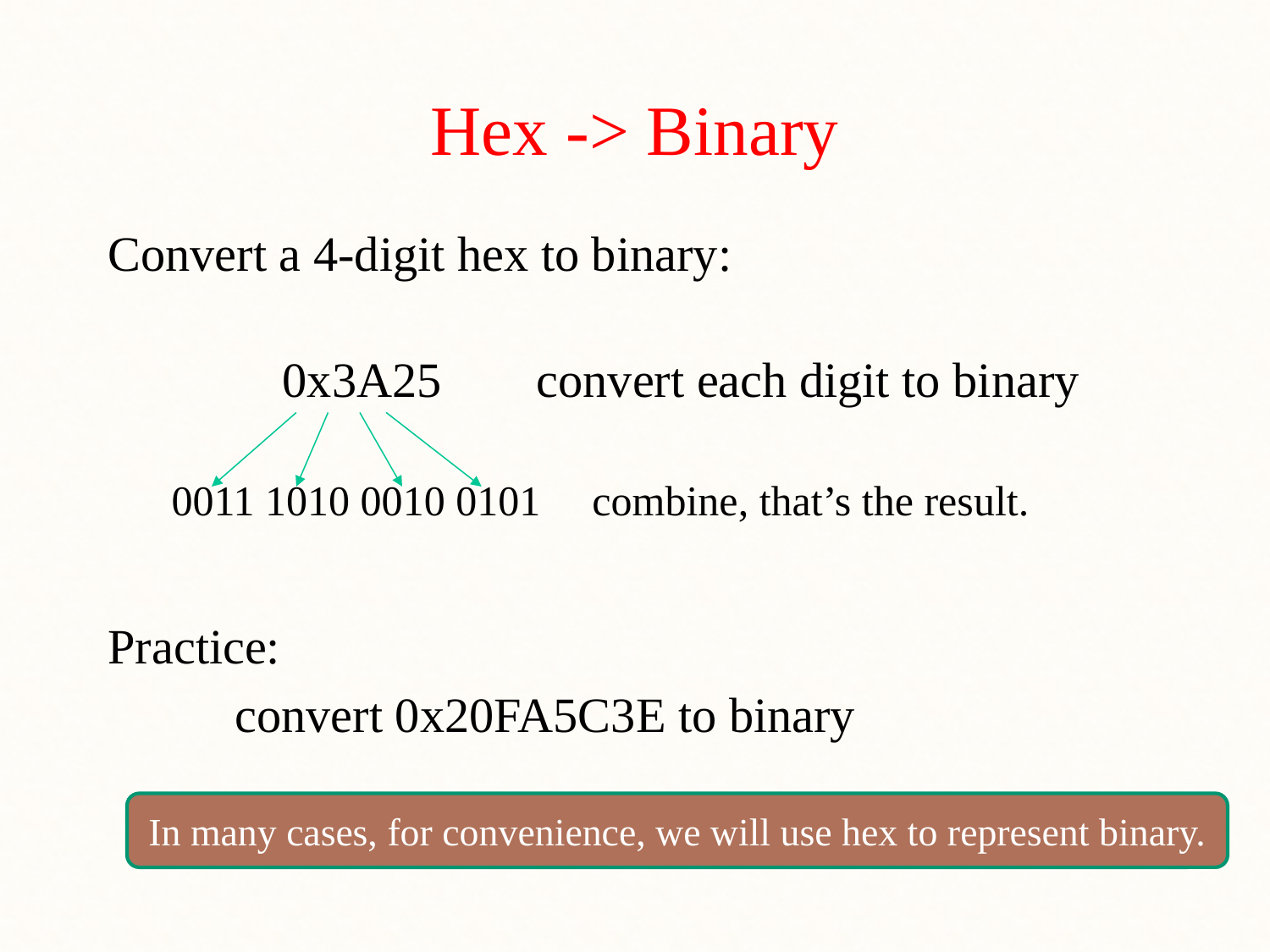

# Hex -> Binary
Convert a 4-digit hex to binary:

		0x3A25	convert each digit to binary

0011 1010 0010 0101	combine, that’s the result.

Practice:
	convert 0x20FA5C3E to binary

In many cases, for convenience, we will use hex to represent binary.